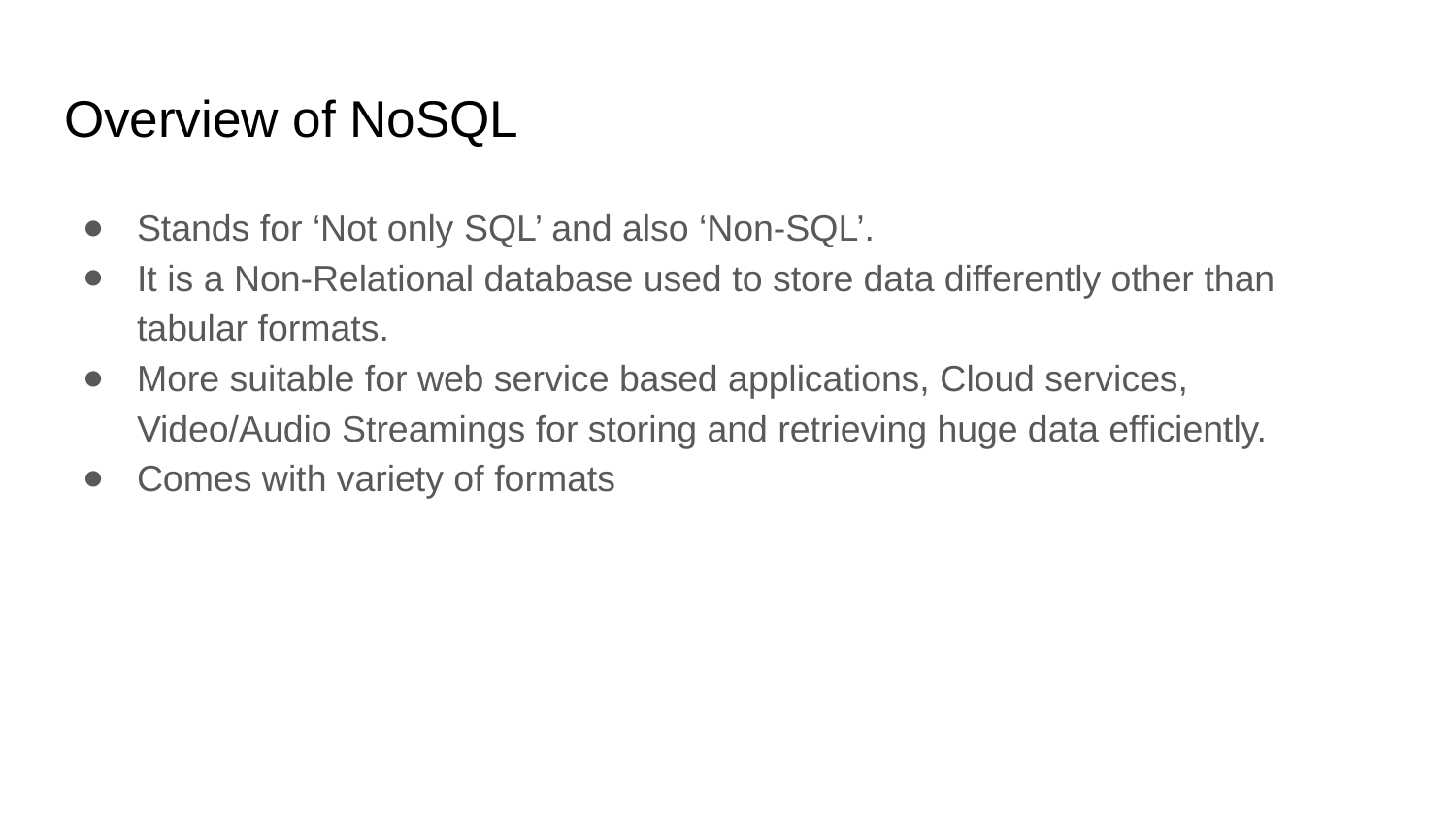

# Overview of NoSQL
Stands for ‘Not only SQL’ and also ‘Non-SQL’.
It is a Non-Relational database used to store data differently other than tabular formats.
More suitable for web service based applications, Cloud services, Video/Audio Streamings for storing and retrieving huge data efficiently.
Comes with variety of formats